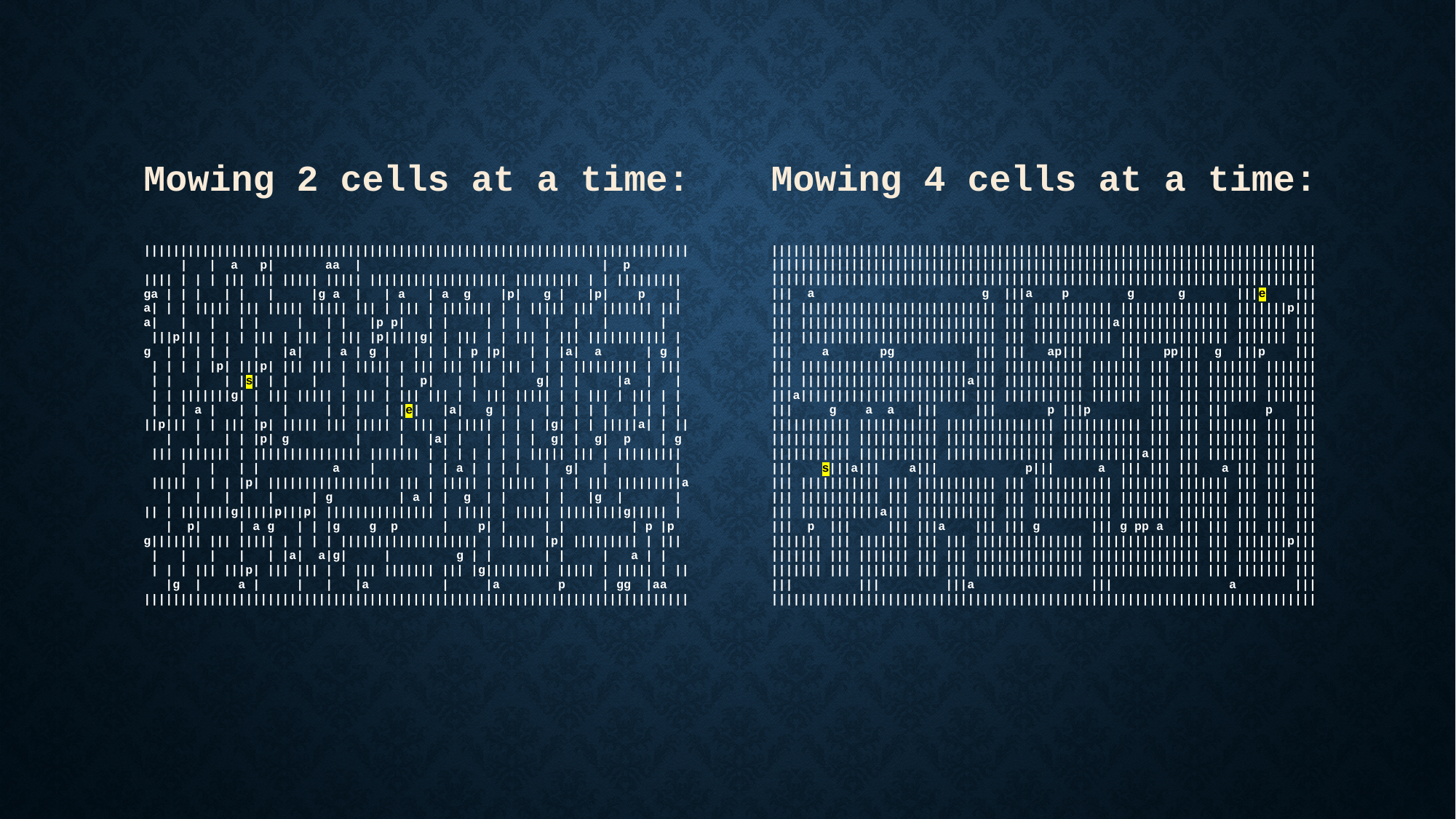

Mowing 2 cells at a time:

|||||||||||||||||||||||||||||||||||||||||||||||||||||||||||||||||||||||||||
     |   |  a   p|       aa  |                                 |  p
|||| | | | ||| ||| ||||| ||||| ||||||||||||||||||| ||||||||| | | |||||||||
ga | | |   | |   |     |g a  |   | a   | a  g    |p|   g |   |p|    p    |
a| | | ||||| ||| ||||| ||||| ||| | ||| | ||||||| | | ||||| ||| ||||||| |||
a|   |   |   | |     |   | |   |p p|   | |     | | |   |   |   |       |
 |||p||| | | | ||| | ||| | ||| |p|||||g| | ||| | | ||| | ||| ||||||||||| |
g  | | | | |   |   |a|   | a | g |   | | | | p |p|   | | |a|  a      | g |
 | | | | |p| |||p| ||| ||| | ||||| | ||| ||| ||| ||| | | | ||||||||| | |||
 | |   |   | |s| | |   |   |     | |  p|   | |   |    g| | |     |a  |   |
 | | |||||||g| | ||| ||||| | ||| | ||| ||| | | ||| ||||| | | ||| | ||| | |
 | | | a |   | |   |     | | |   | |e|   |a|   g | |   | | | | |   | | | |
||p||| | | ||| |p| ||||| ||| ||||| | ||| | ||||| | | | |g| | | |||||a| | ||
   |   |   | | |p| g         |     |   |a| |   | | | |  g| |  g|  p    | g
 ||| ||||||| | ||||||||||||||| ||||||| | | | | | | | ||||| ||| | |||||||||
     |   |   | |          a    |       | | a | | | |   |  g|   |         |
 ||||| | | | |p| ||||||||||||||||| ||| | ||||| | ||||| | | | ||| |||||||||a
   |   |   | |   |     | g         | a | |  g  | |     | |   |g  |       |
|| | |||||||g|||||p|||p| ||||||||||||||| | ||||| | ||||| |||||||||g||||| |
   |  p|     | a g   | | |g    g  p      |    p| |     | |         | p |p
g||||||| ||| ||||| | | | | ||||||||||||||||||| | ||||| |p| ||||||||| | |||
 |   |   |   |   | |a|  a|g|     |         g | |       | |     |   a | |
 | | | ||| |||p| ||| ||| | | ||| ||||||| ||| |g||||||||| ||||| | ||||| | ||
   |g  |     a |     |   |   |a          |     |a        p     | gg  |aa
|||||||||||||||||||||||||||||||||||||||||||||||||||||||||||||||||||||||||||
Mowing 4 cells at a time:

|||||||||||||||||||||||||||||||||||||||||||||||||||||||||||||||||||||||||||
|||||||||||||||||||||||||||||||||||||||||||||||||||||||||||||||||||||||||||
|||||||||||||||||||||||||||||||||||||||||||||||||||||||||||||||||||||||||||
|||  a                       g  |||a    p        g      g       |||e    |||
||| ||||||||||||||||||||||||||| ||| ||||||||||| ||||||||||||||| |||||||p|||
||| ||||||||||||||||||||||||||| ||| |||||||||||a||||||||||||||| ||||||| |||
||| ||||||||||||||||||||||||||| ||| ||||||||||| ||||||||||||||| ||||||| |||
|||    a       pg           ||| |||   ap|||     |||   pp|||  g  |||p    |||
||| ||||||||||||||||||||||| ||| ||||||||||| ||||||| ||| ||| ||||||| |||||||
||| |||||||||||||||||||||||a||| ||||||||||| ||||||| ||| ||| ||||||| |||||||
|||a||||||||||||||||||||||| ||| ||||||||||| ||||||| ||| ||| ||||||| |||||||
|||     g    a  a   |||     |||       p |||p        ||| ||| |||     p   |||
||||||||||| ||||||||||| ||||||||||||||| ||||||||||| ||| ||| ||||||| ||| |||
||||||||||| ||||||||||| ||||||||||||||| ||||||||||| ||| ||| ||||||| ||| |||
||||||||||| ||||||||||| ||||||||||||||| |||||||||||a||| ||| ||||||| ||| |||
|||    s|||a|||    a|||            p|||      a  ||| ||| |||   a ||| ||| |||
||| ||||||||||| ||| ||||||||||| ||| ||||||||||| ||||||| ||||||| ||| ||| |||
||| ||||||||||| ||| ||||||||||| ||| ||||||||||| ||||||| ||||||| ||| ||| |||
||| |||||||||||a||| ||||||||||| ||| ||||||||||| ||||||| ||||||| ||| ||| |||
|||  p  |||     ||| |||a    ||| ||| g       ||| g pp a  ||| ||| ||| ||| |||
||||||| ||| ||||||| ||| ||| ||||||||||||||| ||||||||||||||| ||| |||||||p|||
||||||| ||| ||||||| ||| ||| ||||||||||||||| ||||||||||||||| ||| ||||||| |||
||||||| ||| ||||||| ||| ||| ||||||||||||||| ||||||||||||||| ||| ||||||| |||
|||         |||         |||a                |||                a        |||
|||||||||||||||||||||||||||||||||||||||||||||||||||||||||||||||||||||||||||